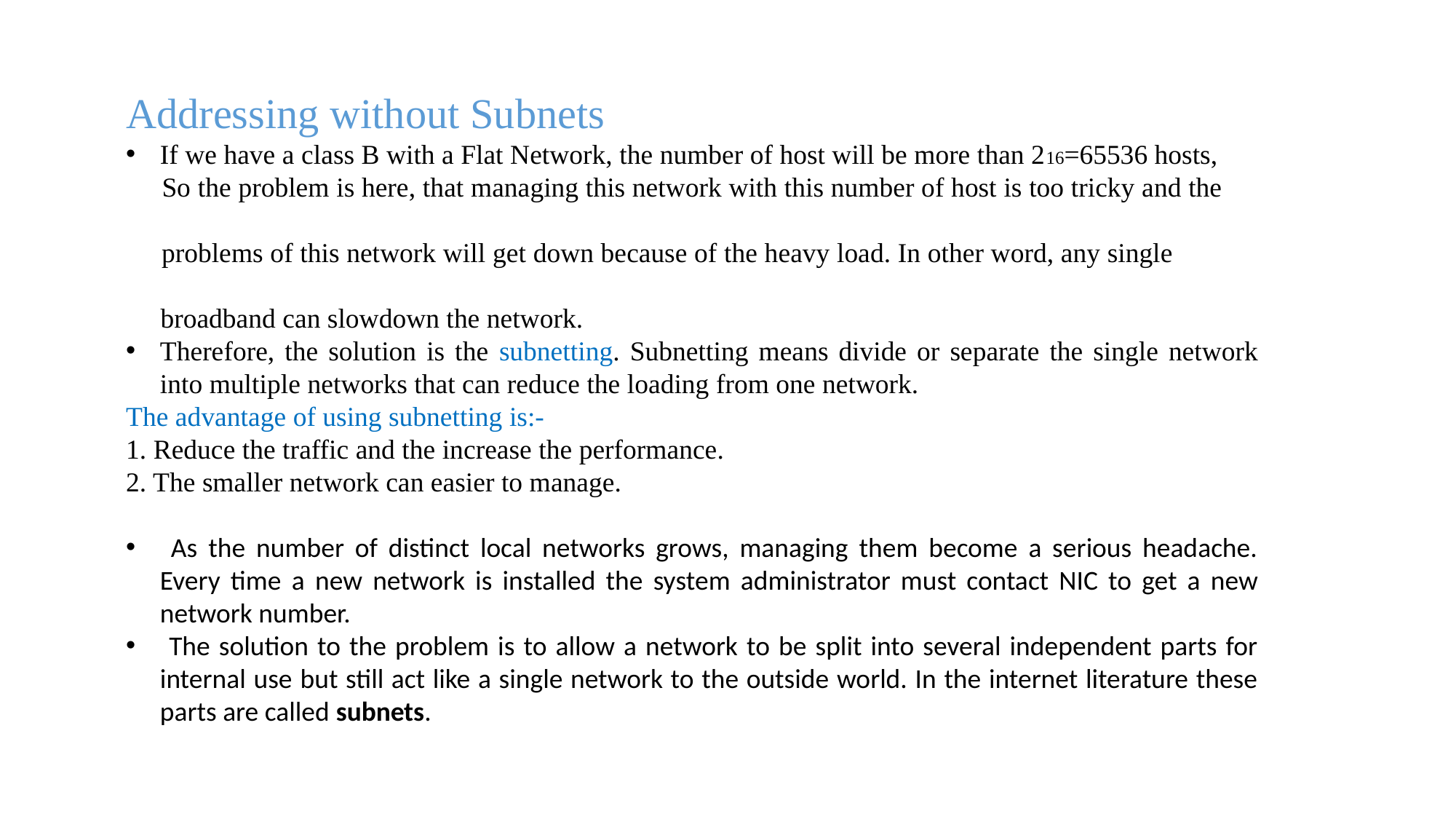

Addressing without Subnets
If we have a class B with a Flat Network, the number of host will be more than 216=65536 hosts,
     So the problem is here, that managing this network with this number of host is too tricky and the
     problems of this network will get down because of the heavy load. In other word, any single
     broadband can slowdown the network.
Therefore, the solution is the subnetting. Subnetting means divide or separate the single network into multiple networks that can reduce the loading from one network.
The advantage of using subnetting is:-
1. Reduce the traffic and the increase the performance.
2. The smaller network can easier to manage.

 As the number of distinct local networks grows, managing them become a serious headache. Every time a new network is installed the system administrator must contact NIC to get a new network number.
 The solution to the problem is to allow a network to be split into several independent parts for internal use but still act like a single network to the outside world. In the internet literature these parts are called subnets.